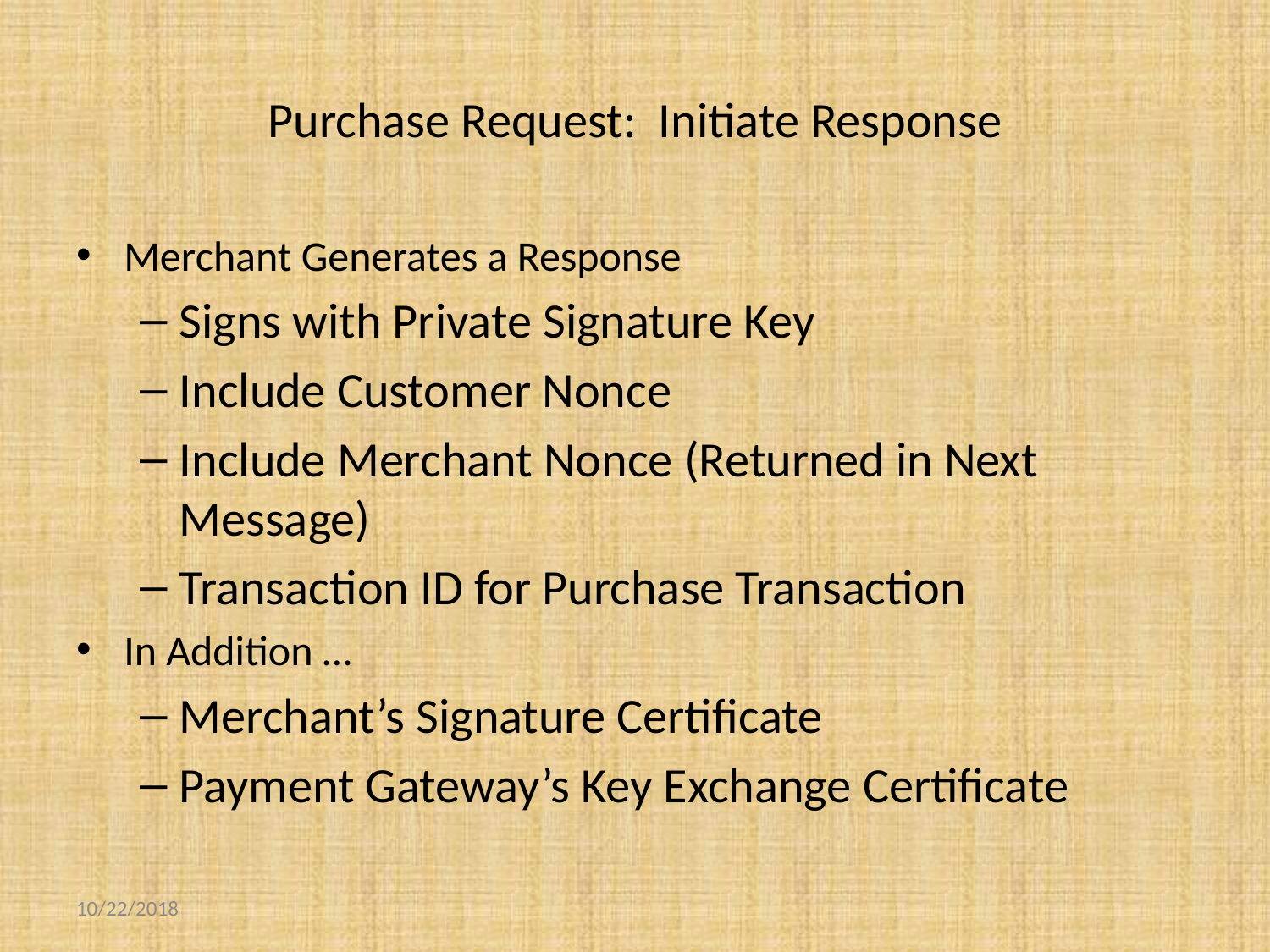

# Purchase Request:  Initiate Response
Merchant Generates a Response
Signs with Private Signature Key
Include Customer Nonce
Include Merchant Nonce (Returned in Next Message)
Transaction ID for Purchase Transaction
In Addition …
Merchant’s Signature Certificate
Payment Gateway’s Key Exchange Certificate
10/22/2018